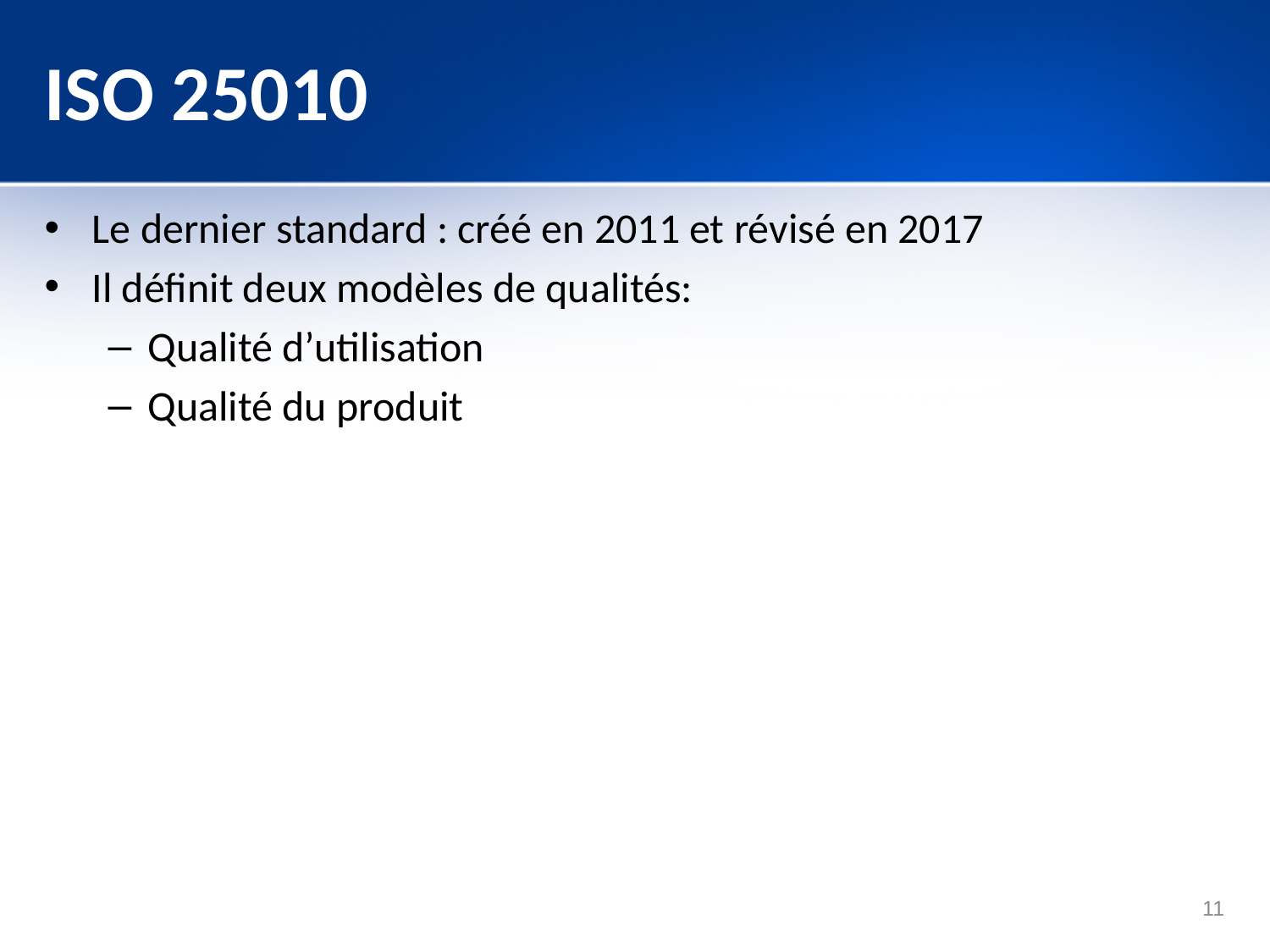

# ISO 25010

Le dernier standard : créé en 2011 et révisé en 2017
Il définit deux modèles de qualités:
Qualité d’utilisation
Qualité du produit
11